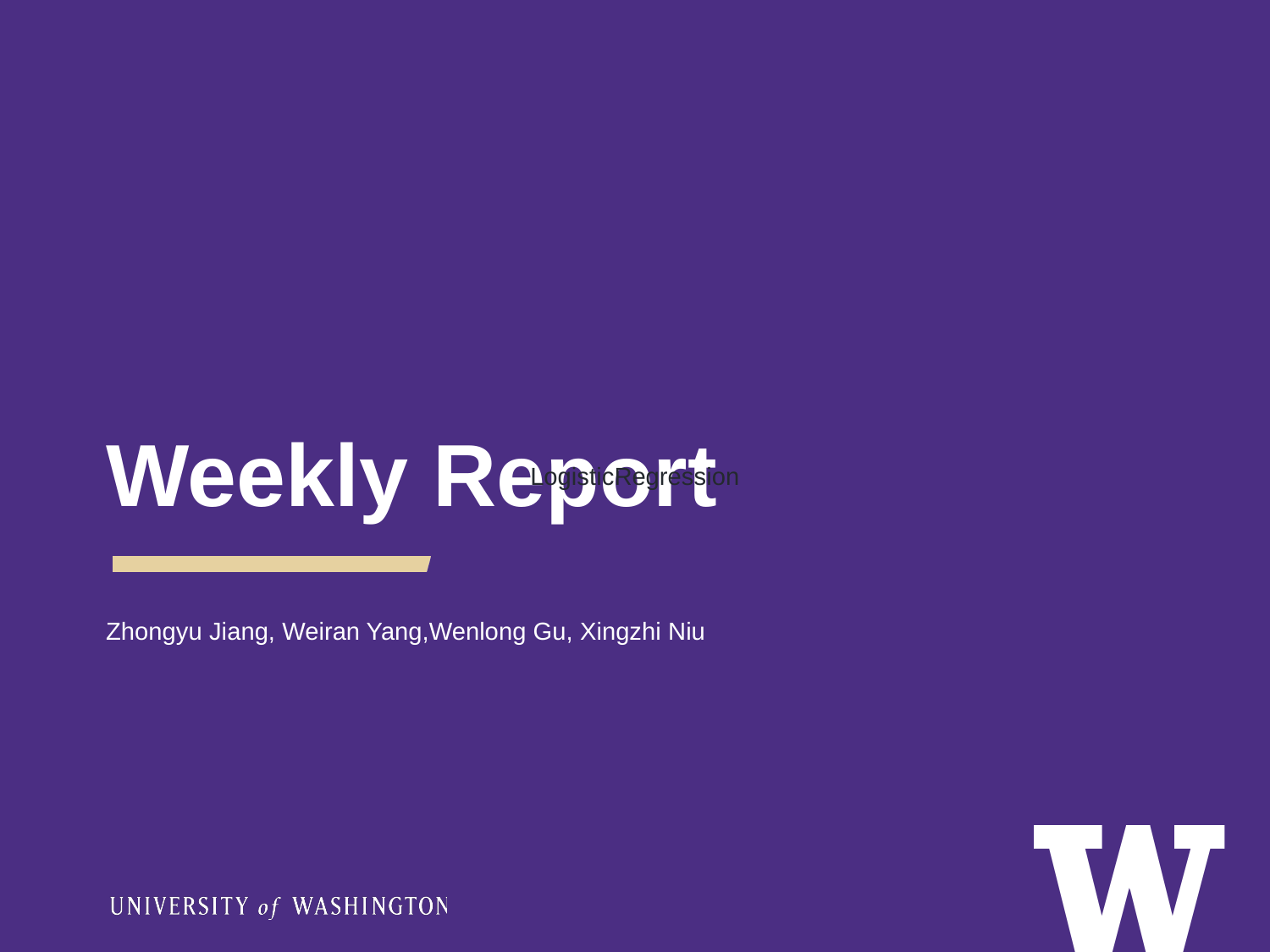

# Weekly Report
LogisticRegression
Zhongyu Jiang, Weiran Yang,Wenlong Gu, Xingzhi Niu